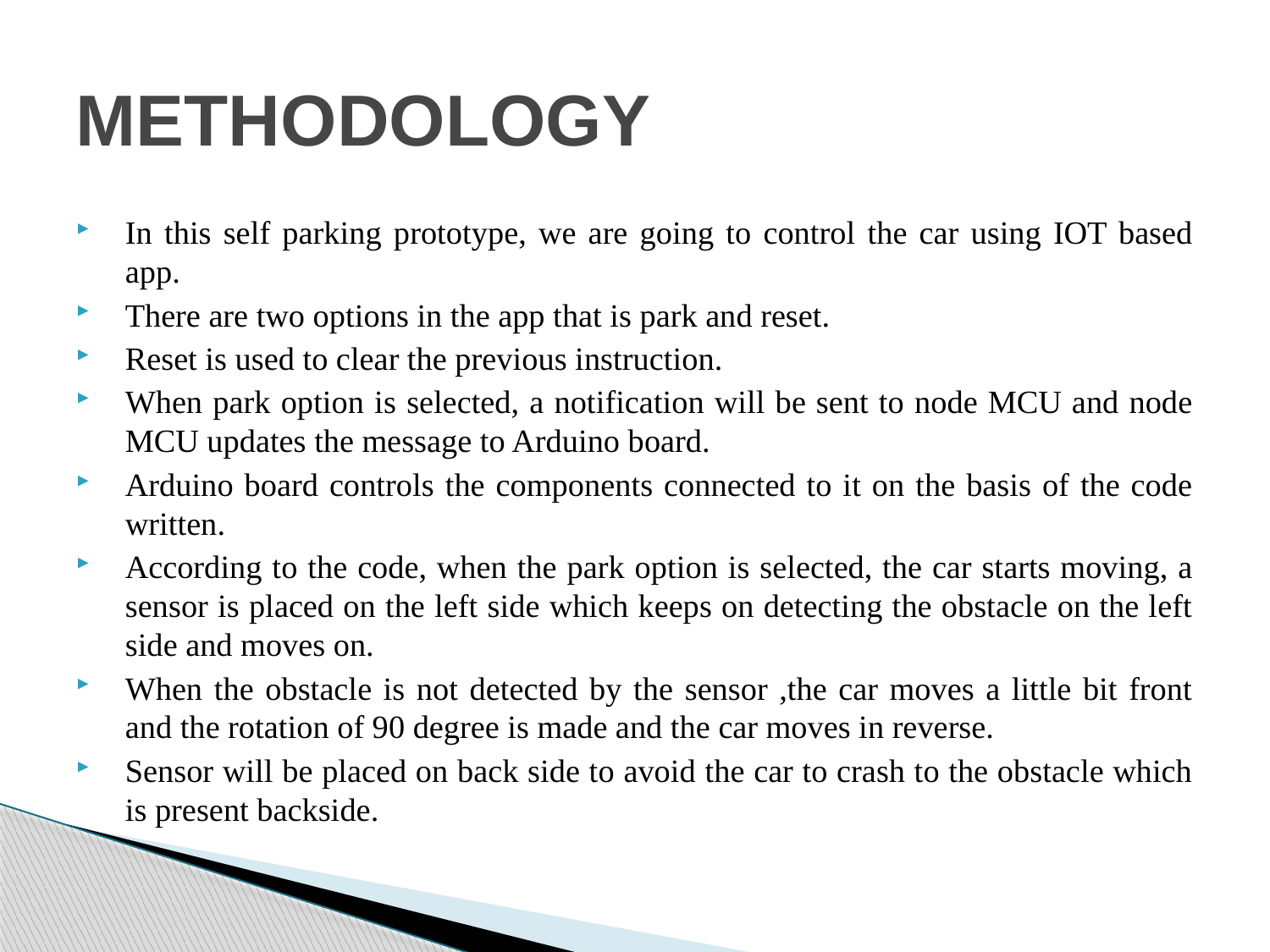

# METHODOLOGY
In this self parking prototype, we are going to control the car using IOT based app.
There are two options in the app that is park and reset.
Reset is used to clear the previous instruction.
When park option is selected, a notification will be sent to node MCU and node MCU updates the message to Arduino board.
Arduino board controls the components connected to it on the basis of the code written.
According to the code, when the park option is selected, the car starts moving, a sensor is placed on the left side which keeps on detecting the obstacle on the left side and moves on.
When the obstacle is not detected by the sensor ,the car moves a little bit front and the rotation of 90 degree is made and the car moves in reverse.
Sensor will be placed on back side to avoid the car to crash to the obstacle which is present backside.